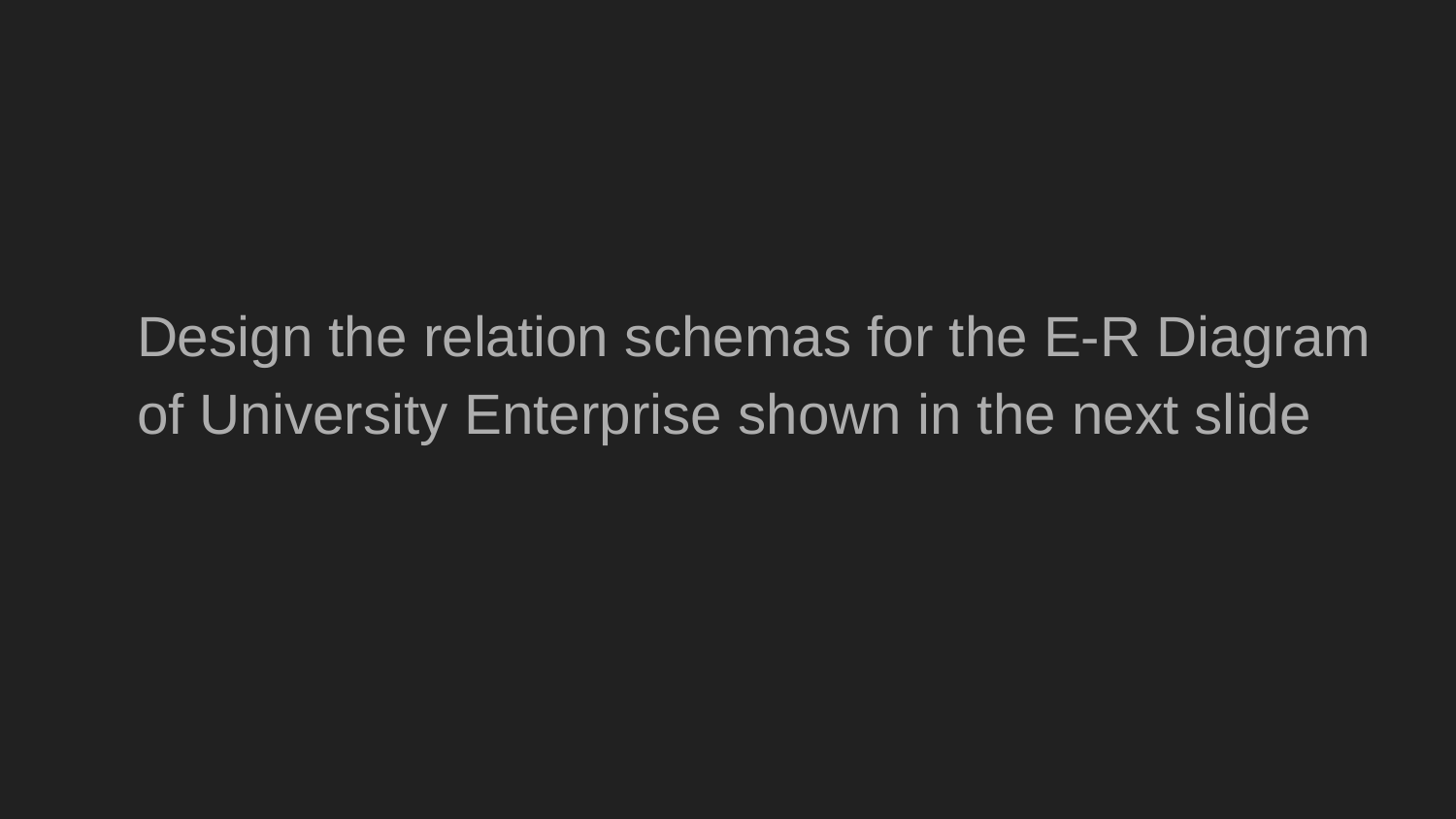

Design the relation schemas for the E-R Diagram of University Enterprise shown in the next slide